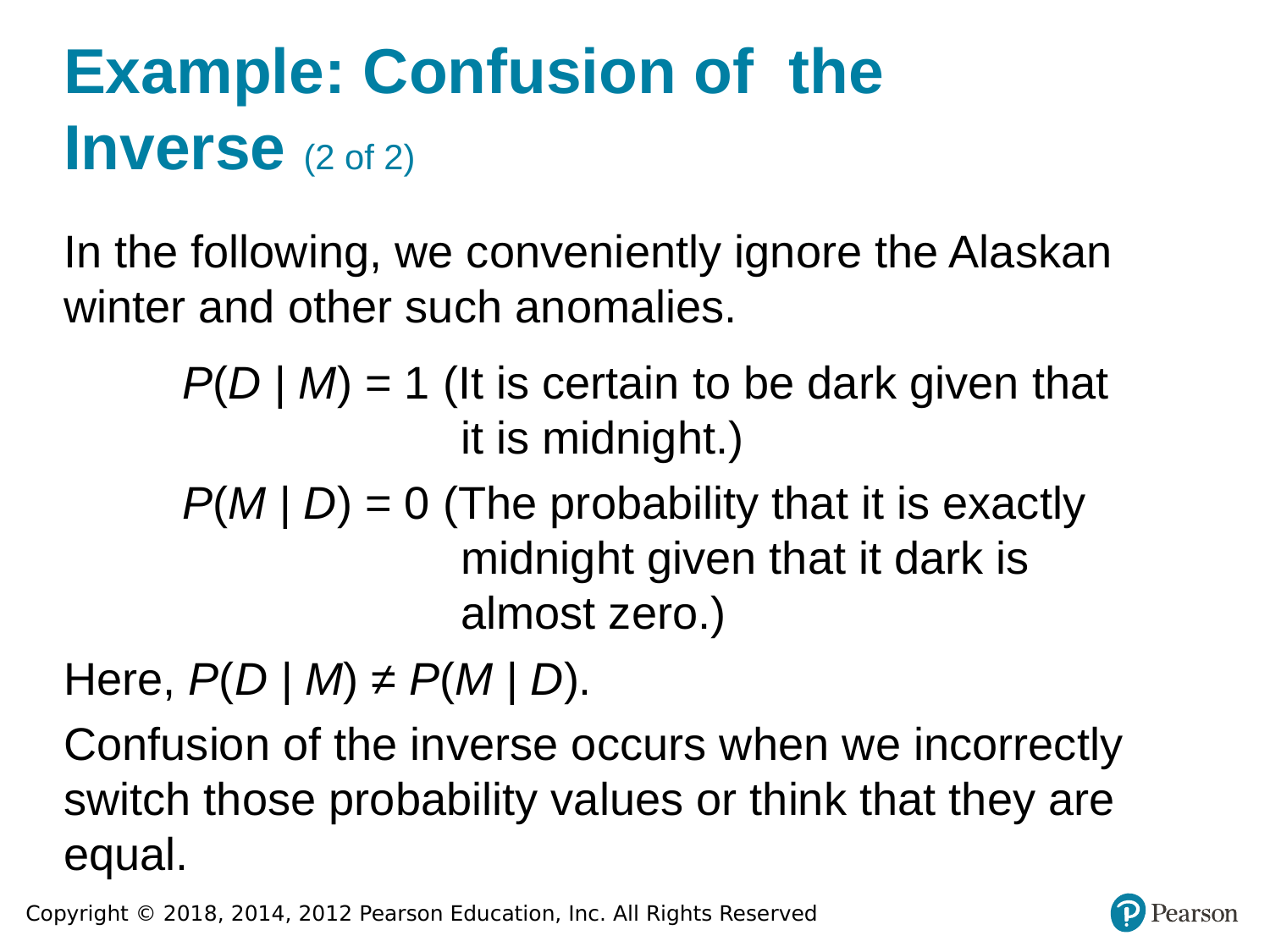

# Example: Confusion of  the Inverse (2 of 2)
In the following, we conveniently ignore the Alaskan winter and other such anomalies.
P(D | M) = 1 (It is certain to be dark given that it is midnight.)
P(M | D) = 0 (The probability that it is exactly midnight given that it dark is almost zero.)
Here, P(D | M) ≠ P(M | D).
Confusion of the inverse occurs when we incorrectly switch those probability values or think that they are equal.